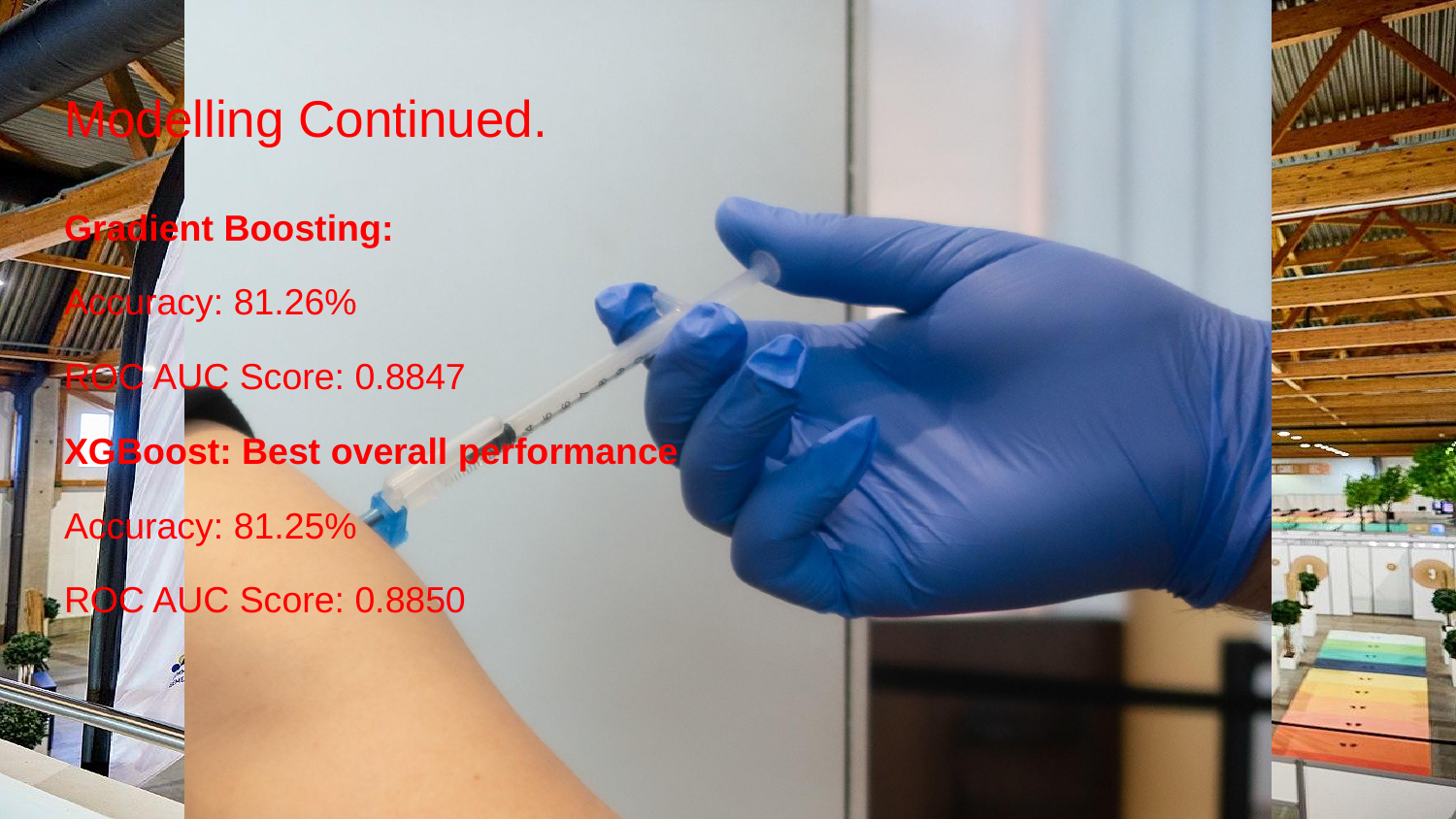

# Modelling Continued.
Gradient Boosting:
Accuracy: 81.26%
ROC AUC Score: 0.8847
XGBoost: Best overall performance
Accuracy: 81.25%
ROC AUC Score: 0.8850